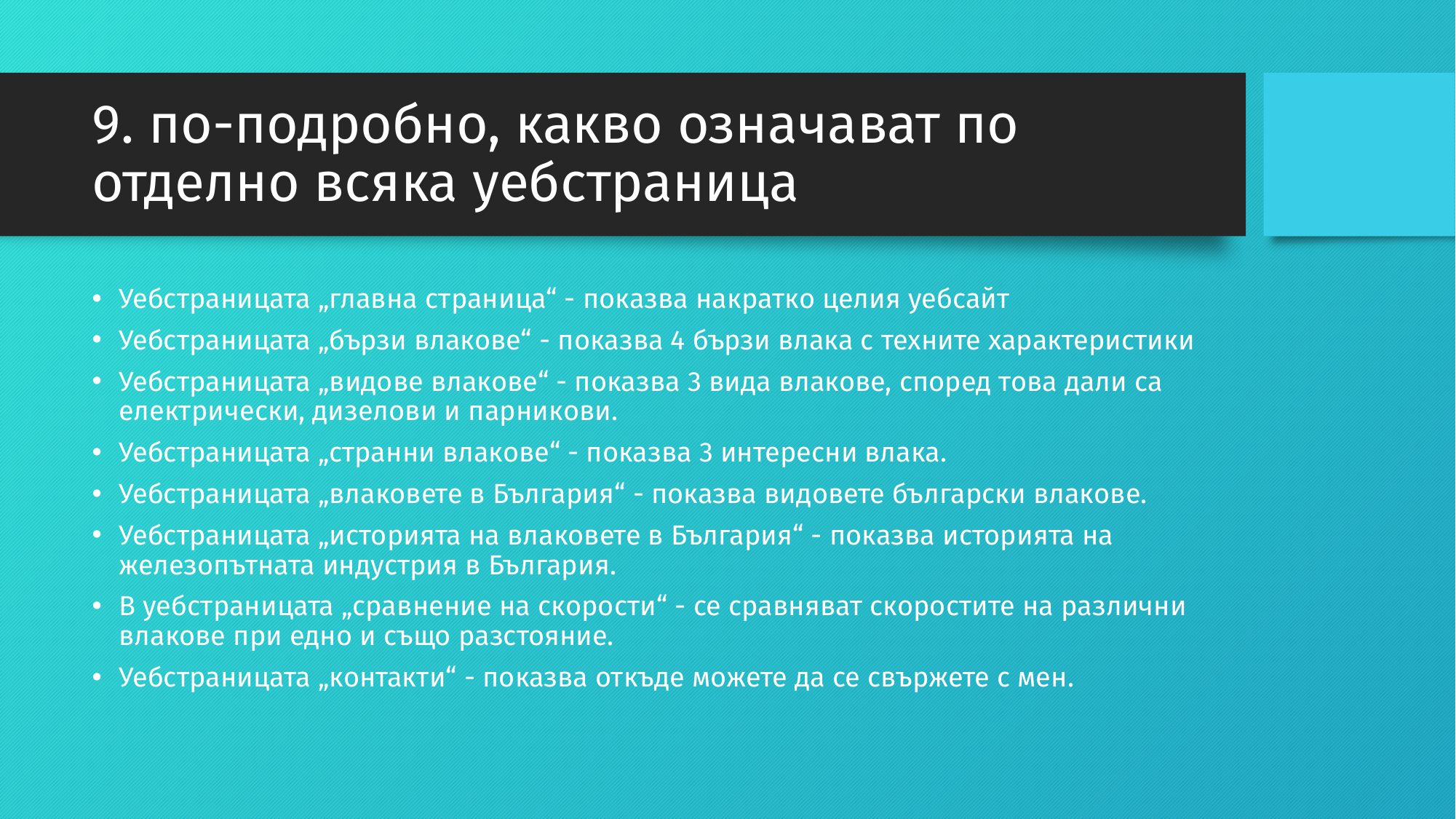

# 9. по-подробно, какво означават по отделно всяка уебстраница
Уебстраницата „главна страница“ - показва накратко целия уебсайт
Уебстраницата „бързи влакове“ - показва 4 бързи влака с техните характеристики
Уебстраницата „видове влакове“ - показва 3 вида влакове, според това дали са електрически, дизелови и парникови.
Уебстраницата „странни влакове“ - показва 3 интересни влака.
Уебстраницата „влаковете в България“ - показва видовете български влакове.
Уебстраницата „историята на влаковете в България“ - показва историята на железопътната индустрия в България.
В уебстраницата „сравнение на скорости“ - се сравняват скоростите на различни влакове при едно и също разстояние.
Уебстраницата „контакти“ - показва откъде можете да се свържете с мен.